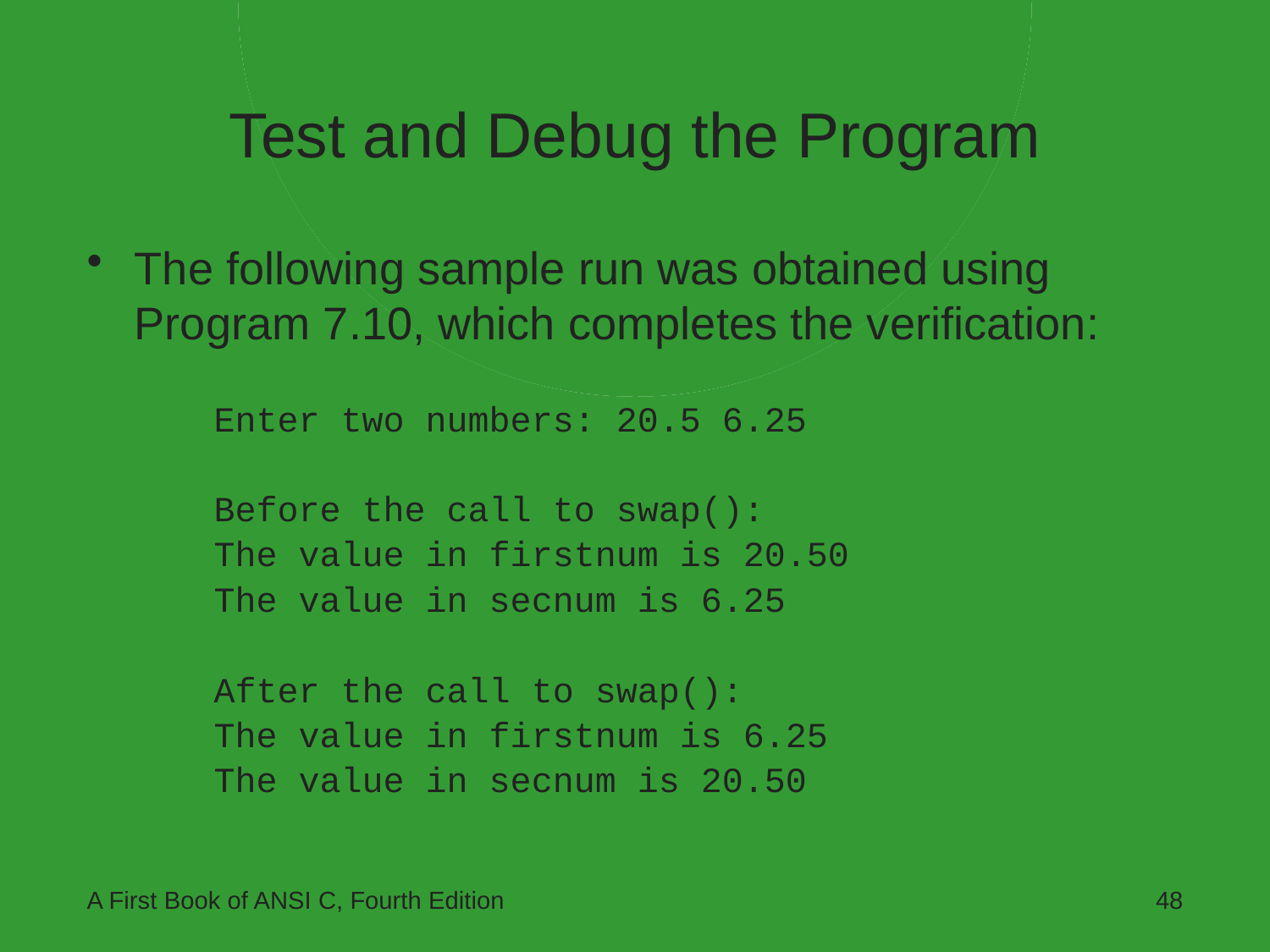

# Test and Debug the Program
The following sample run was obtained using Program 7.10, which completes the verification:

Enter two numbers: 20.5 6.25

Before the call to swap():
The value in firstnum is 20.50
The value in secnum is 6.25

After the call to swap():
The value in firstnum is 6.25
The value in secnum is 20.50
A First Book of ANSI C, Fourth Edition
48